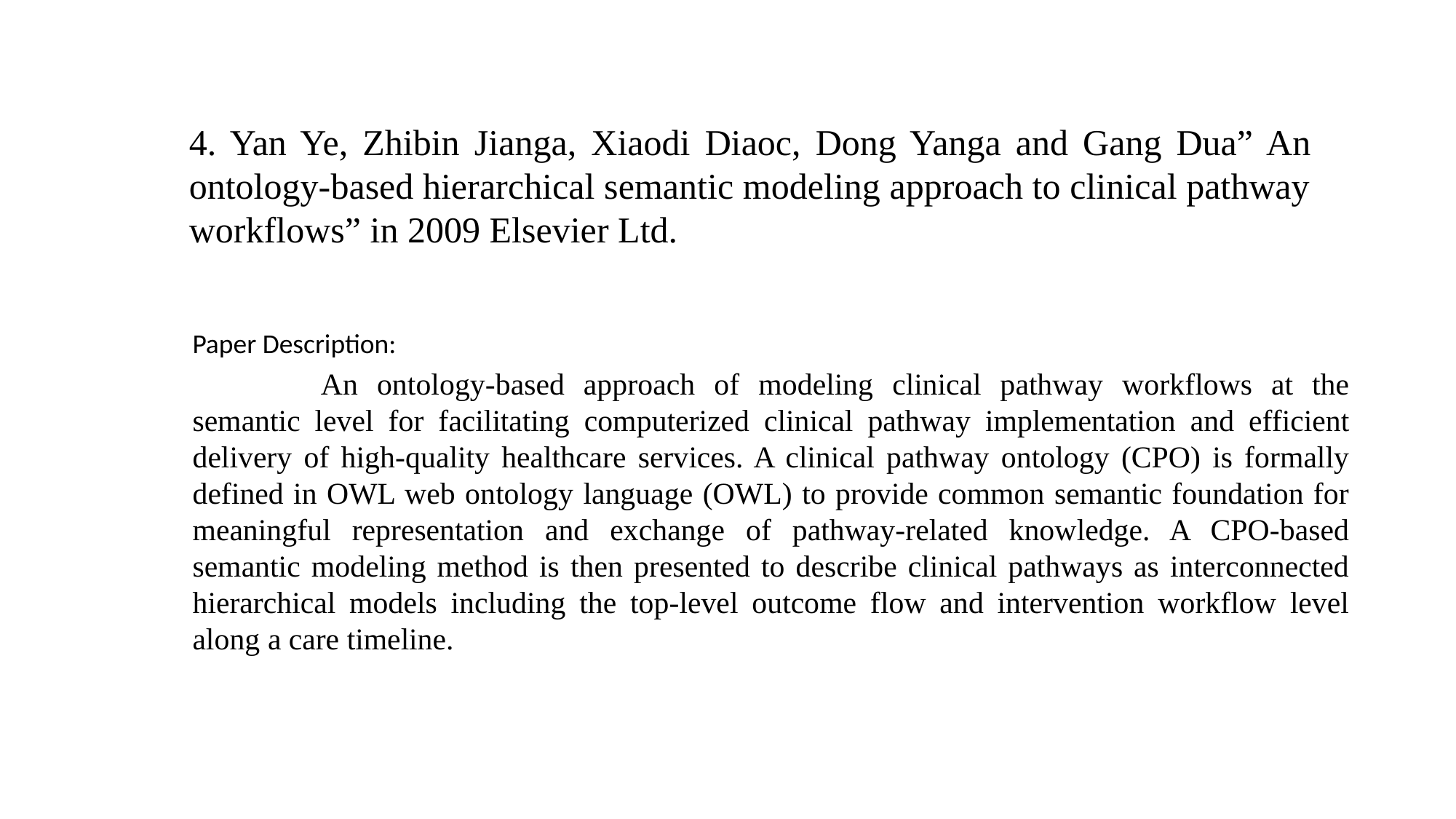

4. Yan Ye, Zhibin Jianga, Xiaodi Diaoc, Dong Yanga and Gang Dua” An ontology-based hierarchical semantic modeling approach to clinical pathway workflows” in 2009 Elsevier Ltd.
Paper Description:
	 An ontology-based approach of modeling clinical pathway workflows at the semantic level for facilitating computerized clinical pathway implementation and efficient delivery of high-quality healthcare services. A clinical pathway ontology (CPO) is formally defined in OWL web ontology language (OWL) to provide common semantic foundation for meaningful representation and exchange of pathway-related knowledge. A CPO-based semantic modeling method is then presented to describe clinical pathways as interconnected hierarchical models including the top-level outcome flow and intervention workflow level along a care timeline.